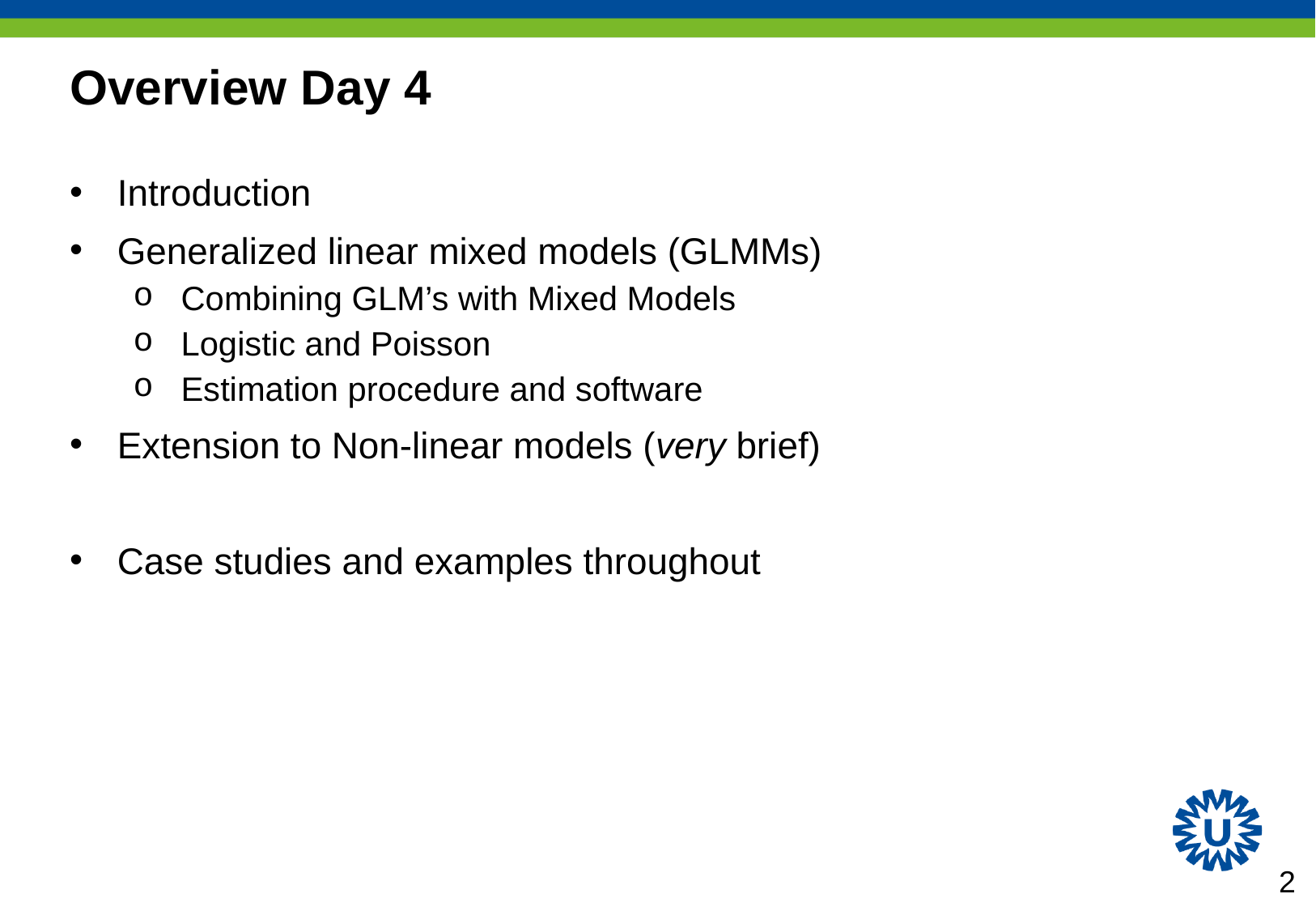

# Overview Day 4
Introduction
Generalized linear mixed models (GLMMs)
Combining GLM’s with Mixed Models
Logistic and Poisson
Estimation procedure and software
Extension to Non-linear models (very brief)
Case studies and examples throughout

2